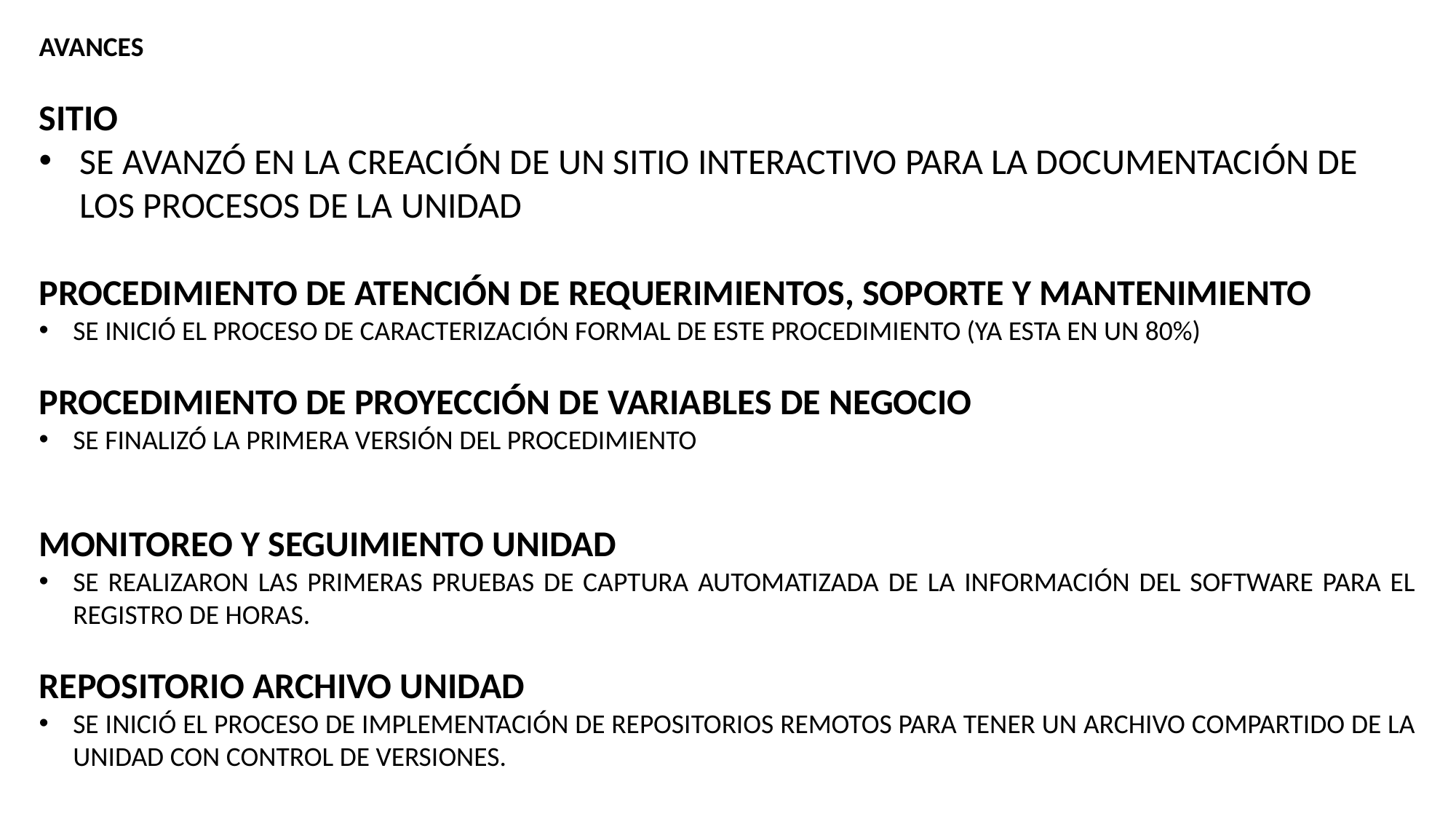

AVANCES

SITIO
SE AVANZÓ EN LA CREACIÓN DE UN SITIO INTERACTIVO PARA LA DOCUMENTACIÓN DE LOS PROCESOS DE LA UNIDAD

PROCEDIMIENTO DE ATENCIÓN DE REQUERIMIENTOS, SOPORTE Y MANTENIMIENTO
SE INICIÓ EL PROCESO DE CARACTERIZACIÓN FORMAL DE ESTE PROCEDIMIENTO (YA ESTA EN UN 80%)

PROCEDIMIENTO DE PROYECCIÓN DE VARIABLES DE NEGOCIO
SE FINALIZÓ LA PRIMERA VERSIÓN DEL PROCEDIMIENTO

MONITOREO Y SEGUIMIENTO UNIDAD
SE REALIZARON LAS PRIMERAS PRUEBAS DE CAPTURA AUTOMATIZADA DE LA INFORMACIÓN DEL SOFTWARE PARA EL REGISTRO DE HORAS.

REPOSITORIO ARCHIVO UNIDAD
SE INICIÓ EL PROCESO DE IMPLEMENTACIÓN DE REPOSITORIOS REMOTOS PARA TENER UN ARCHIVO COMPARTIDO DE LA UNIDAD CON CONTROL DE VERSIONES.